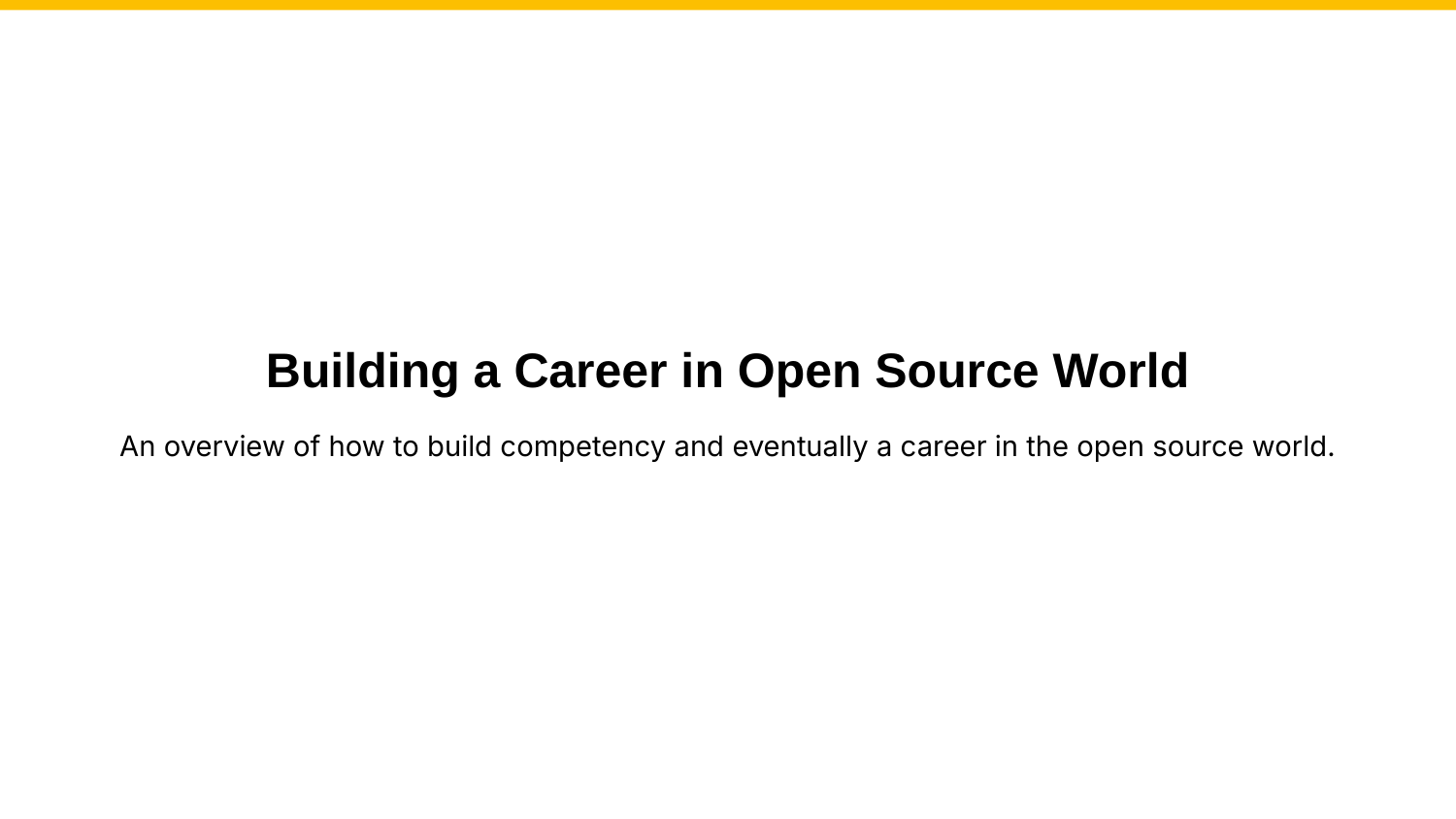

Building a Career in Open Source World
An overview of how to build competency and eventually a career in the open source world.